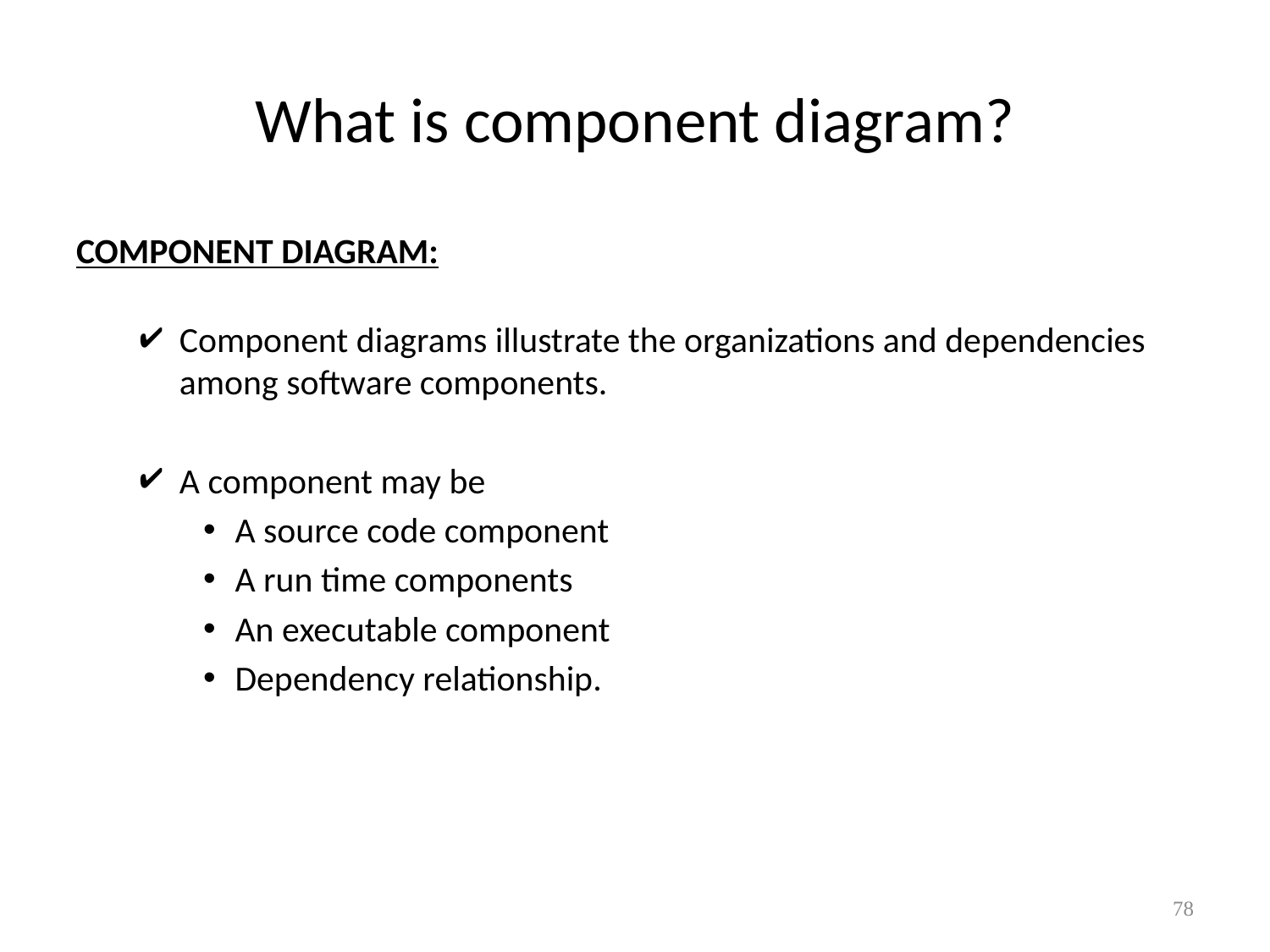

# What is component diagram?
COMPONENT DIAGRAM:

Component diagrams illustrate the organizations and dependencies among software components.

A component may be
A source code component
A run time components
An executable component
Dependency relationship.

78